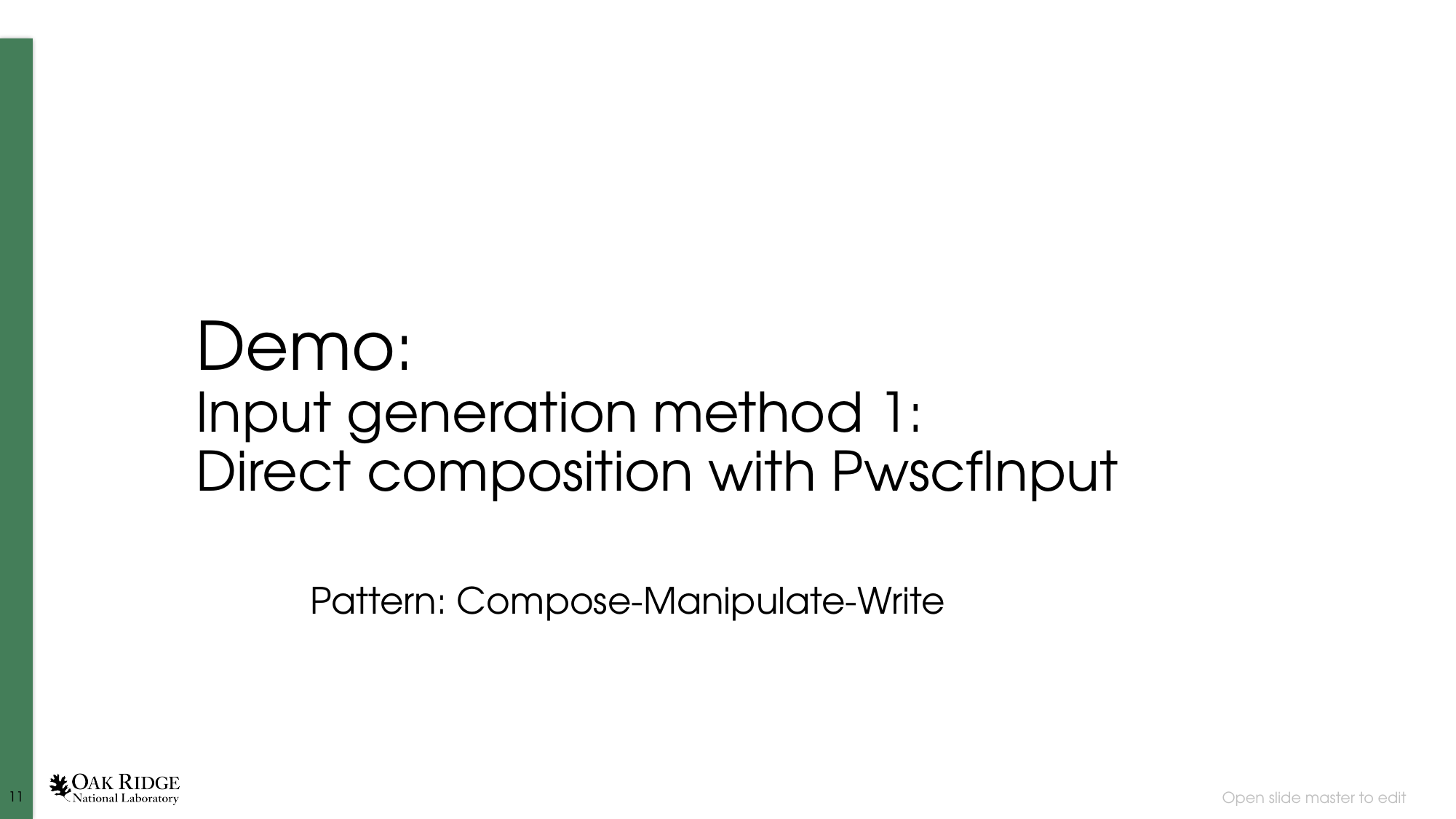

# Demo: Input generation method 1: Direct composition with PwscfInput
Pattern: Compose-Manipulate-Write